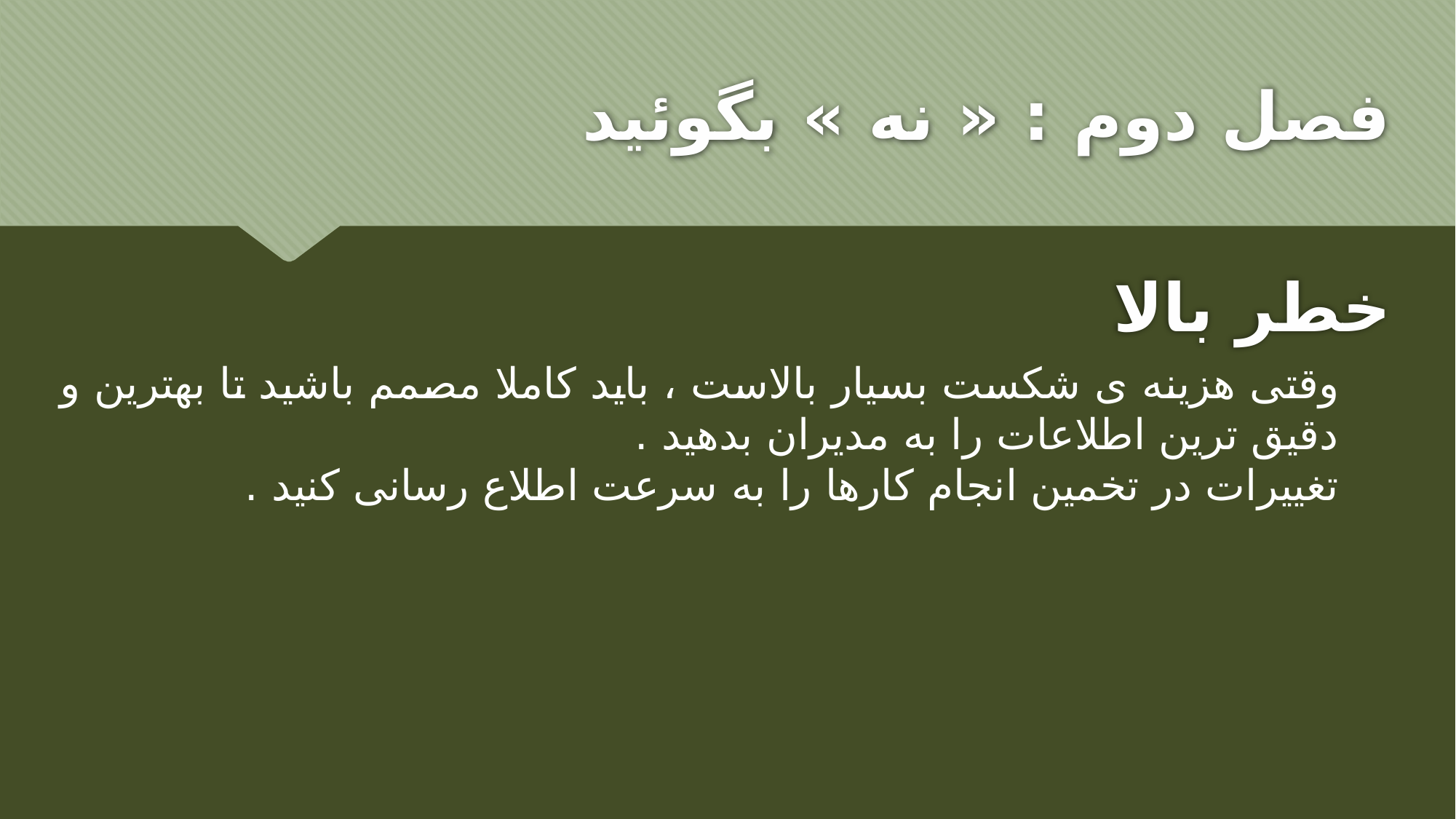

# فصل دوم : « نه » بگوئید
خطر بالا
وقتی هزینه ی شکست بسیار بالاست ، باید کاملا مصمم باشید تا بهترین و دقیق ترین اطلاعات را به مدیران بدهید .
تغییرات در تخمین انجام کارها را به سرعت اطلاع رسانی کنید .